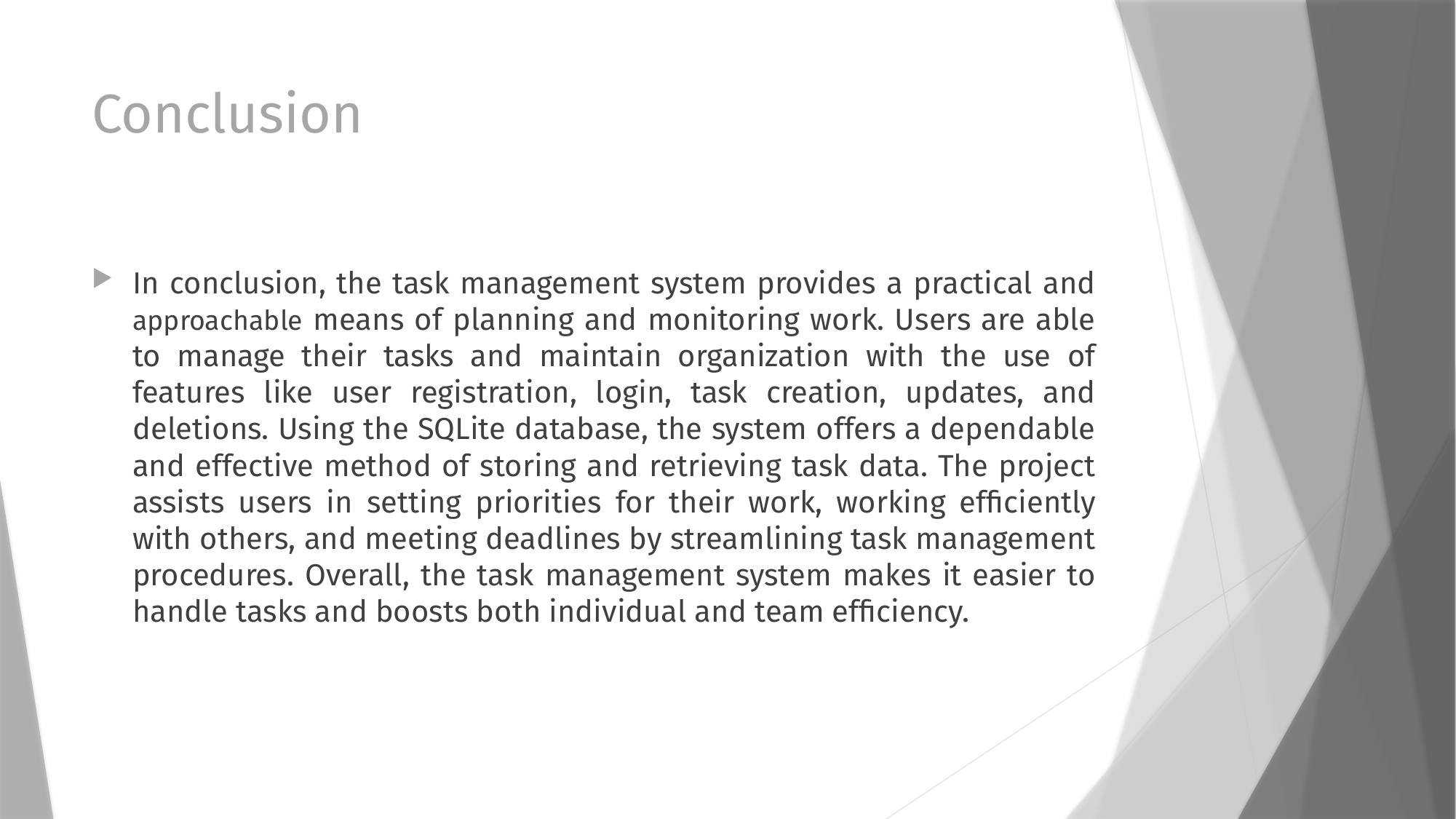

# Conclusion
In conclusion, the task management system provides a practical and approachable means of planning and monitoring work. Users are able to manage their tasks and maintain organization with the use of features like user registration, login, task creation, updates, and deletions. Using the SQLite database, the system offers a dependable and effective method of storing and retrieving task data. The project assists users in setting priorities for their work, working efficiently with others, and meeting deadlines by streamlining task management procedures. Overall, the task management system makes it easier to handle tasks and boosts both individual and team efficiency.